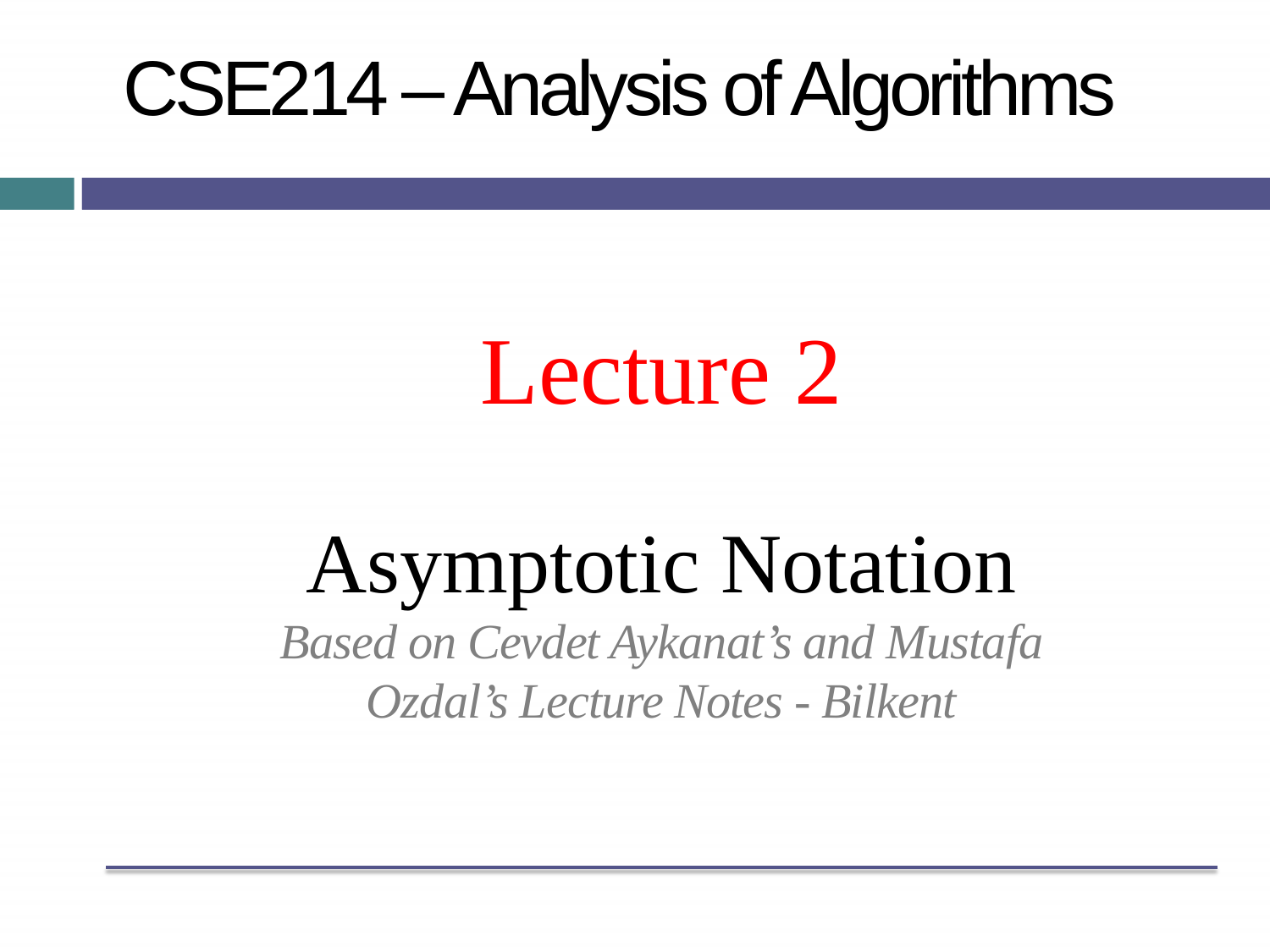

# CSE214 – Analysis of Algorithms

Lecture 2

Asymptotic Notation
Based on Cevdet Aykanat’s and Mustafa Ozdal’s Lecture Notes - Bilkent